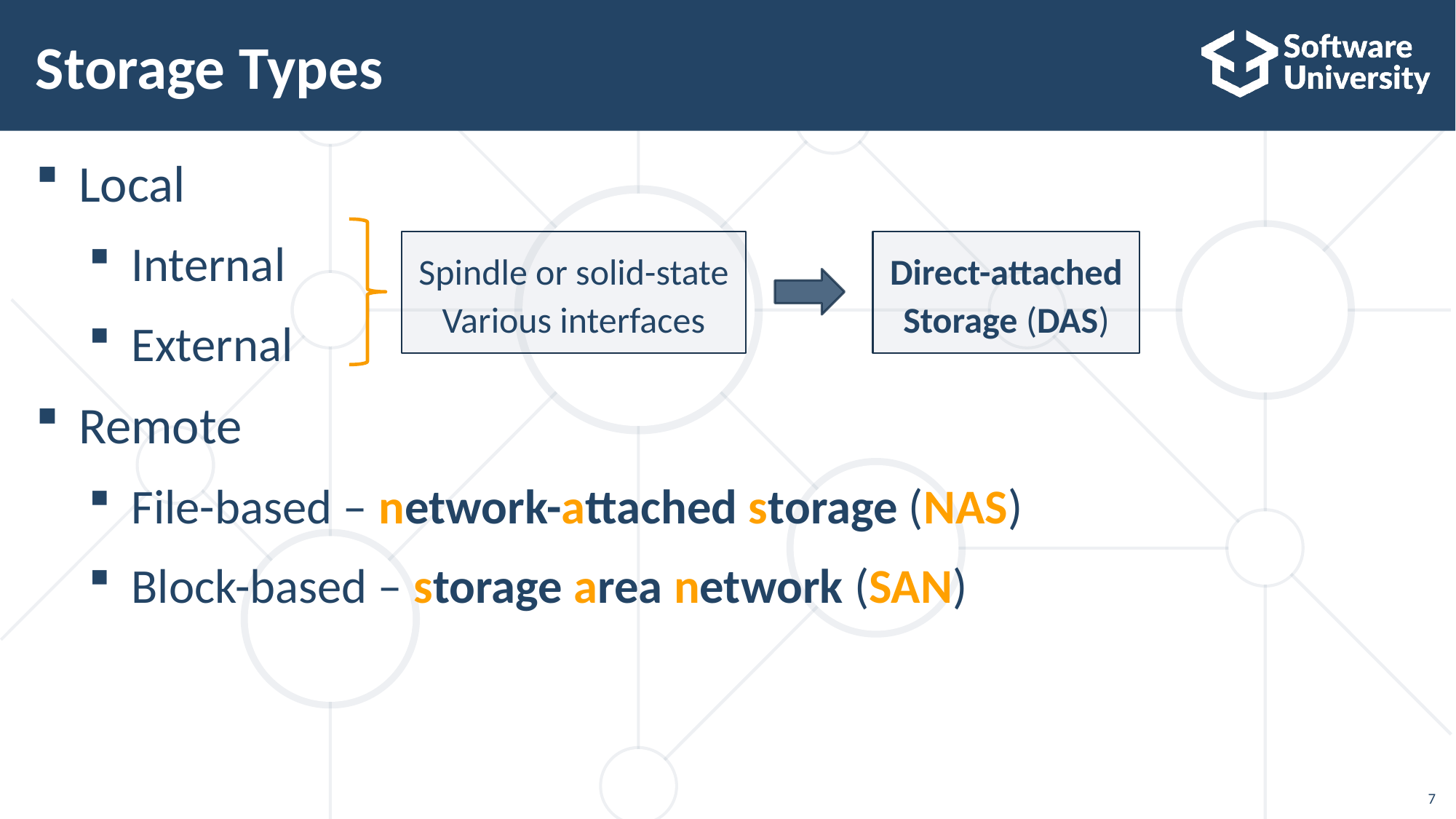

# Storage Types
Local
Internal
External
Remote
File-based – network-attached storage (NAS)
Block-based – storage area network (SAN)

Spindle or solid-state
Various interfaces
Direct-attached
Storage (DAS)

7